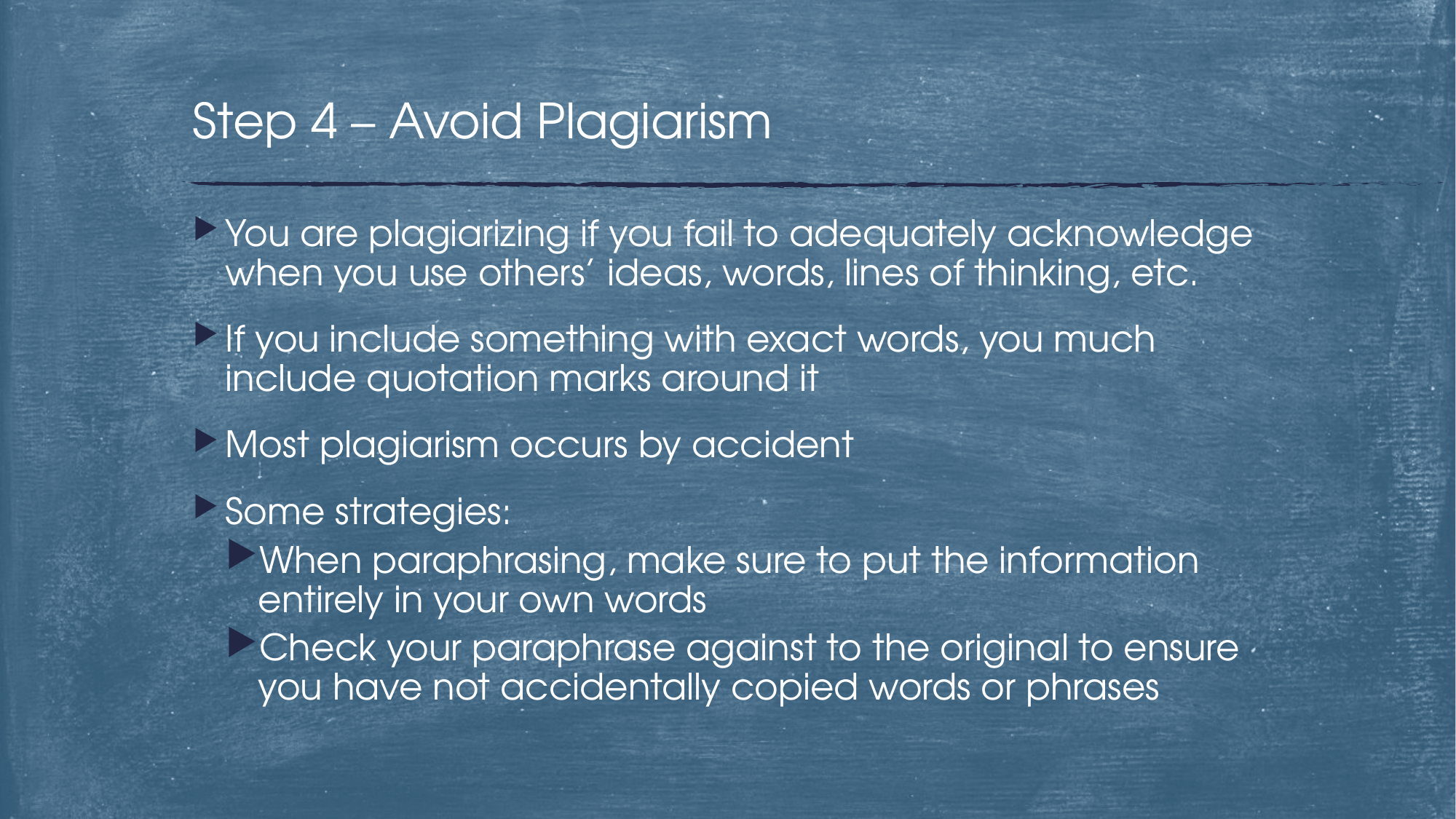

# Step 4 – Avoid Plagiarism
You are plagiarizing if you fail to adequately acknowledge when you use others’ ideas, words, lines of thinking, etc.
If you include something with exact words, you much include quotation marks around it
Most plagiarism occurs by accident
Some strategies:
When paraphrasing, make sure to put the information entirely in your own words
Check your paraphrase against to the original to ensure you have not accidentally copied words or phrases